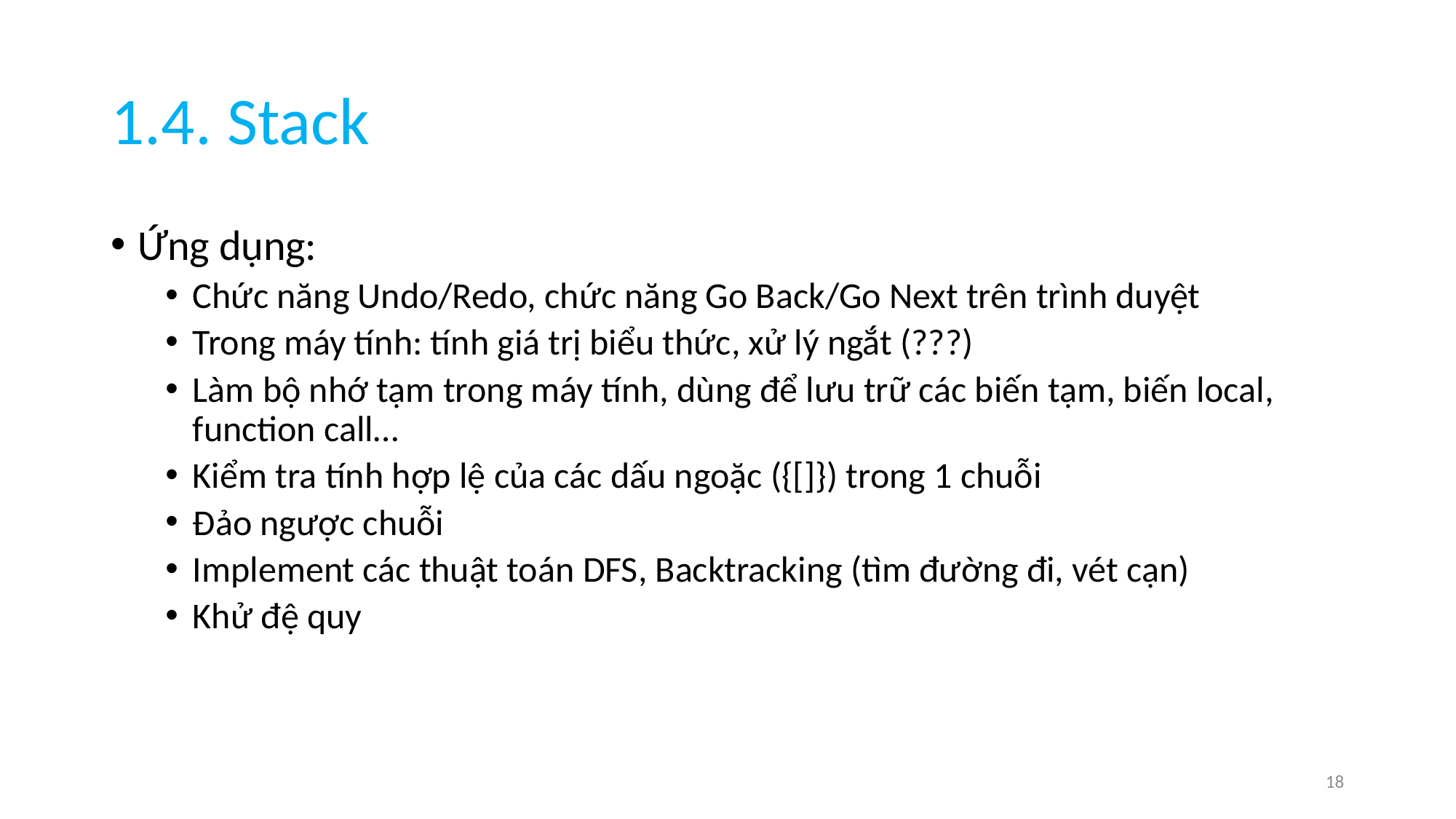

# 1.4. Stack
Ứng dụng:
Chức năng Undo/Redo, chức năng Go Back/Go Next trên trình duyệt
Trong máy tính: tính giá trị biểu thức, xử lý ngắt (???)
Làm bộ nhớ tạm trong máy tính, dùng để lưu trữ các biến tạm, biến local, function call…
Kiểm tra tính hợp lệ của các dấu ngoặc ({[]}) trong 1 chuỗi
Đảo ngược chuỗi
Implement các thuật toán DFS, Backtracking (tìm đường đi, vét cạn)
Khử đệ quy

18